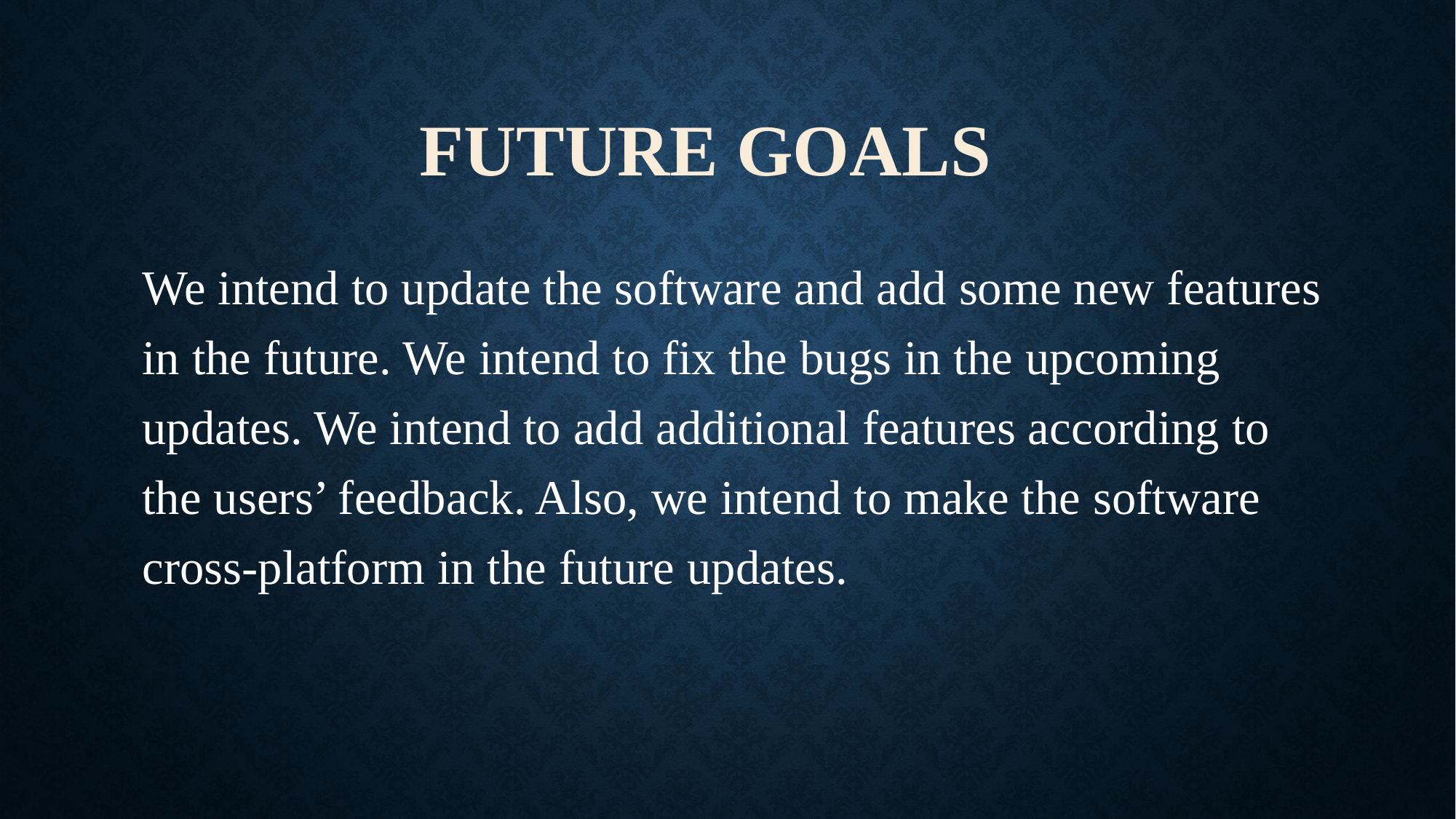

# Future goals
We intend to update the software and add some new features in the future. We intend to fix the bugs in the upcoming updates. We intend to add additional features according to the users’ feedback. Also, we intend to make the software cross-platform in the future updates.